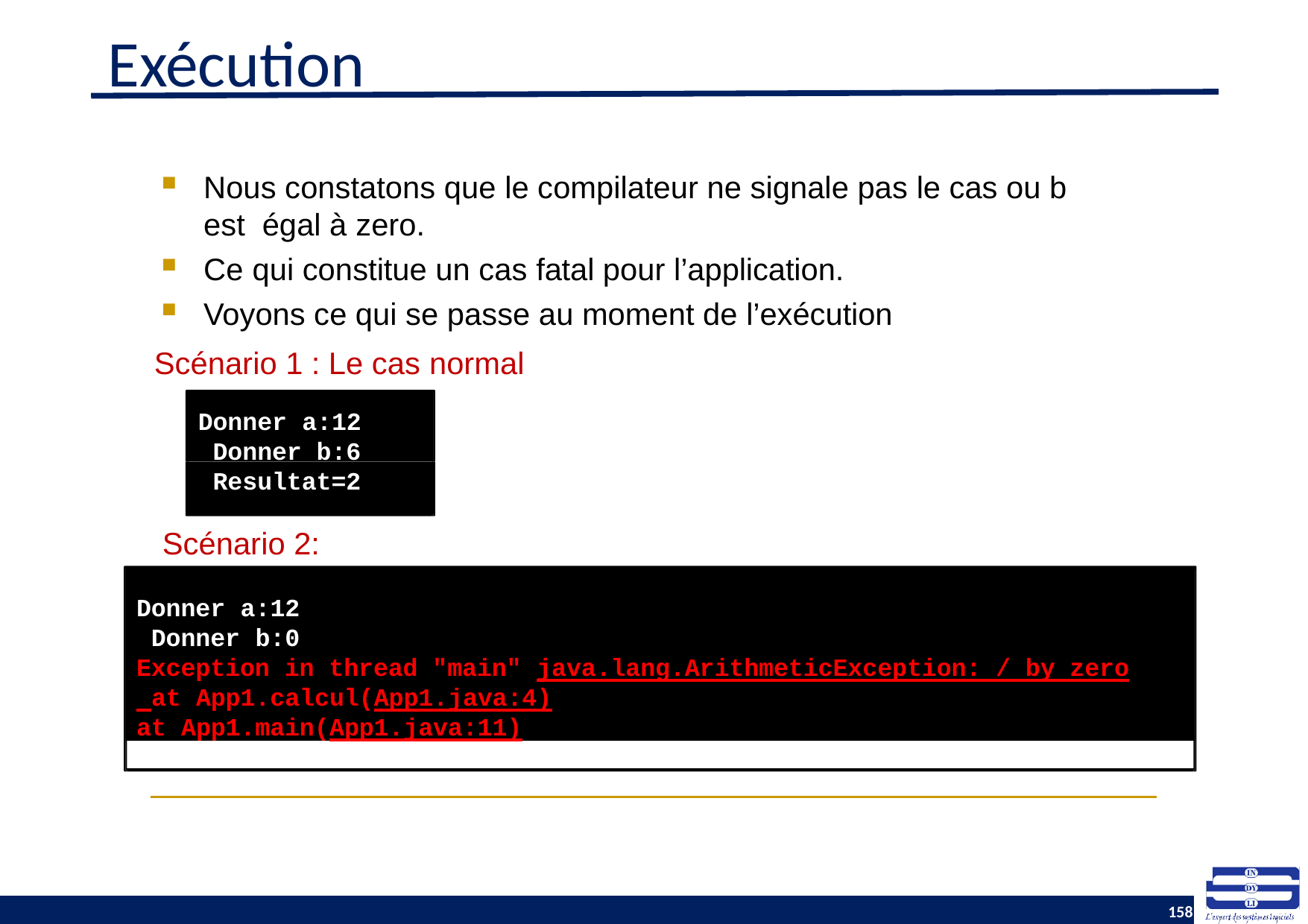

# Exécution
Nous constatons que le compilateur ne signale pas le cas ou b est  égal à zero.
Ce qui constitue un cas fatal pour l’application.
Voyons ce qui se passe au moment de l’exécution
Scénario 1 : Le cas normal

Donner a:12  Donner b:6  Resultat=2

Scénario 2: cas ou b=0

Donner a:12  Donner b:0
Exception in thread "main" java.lang.ArithmeticException: / by zero  at App1.calcul(App1.java:4)
at App1.main(App1.java:11)

158